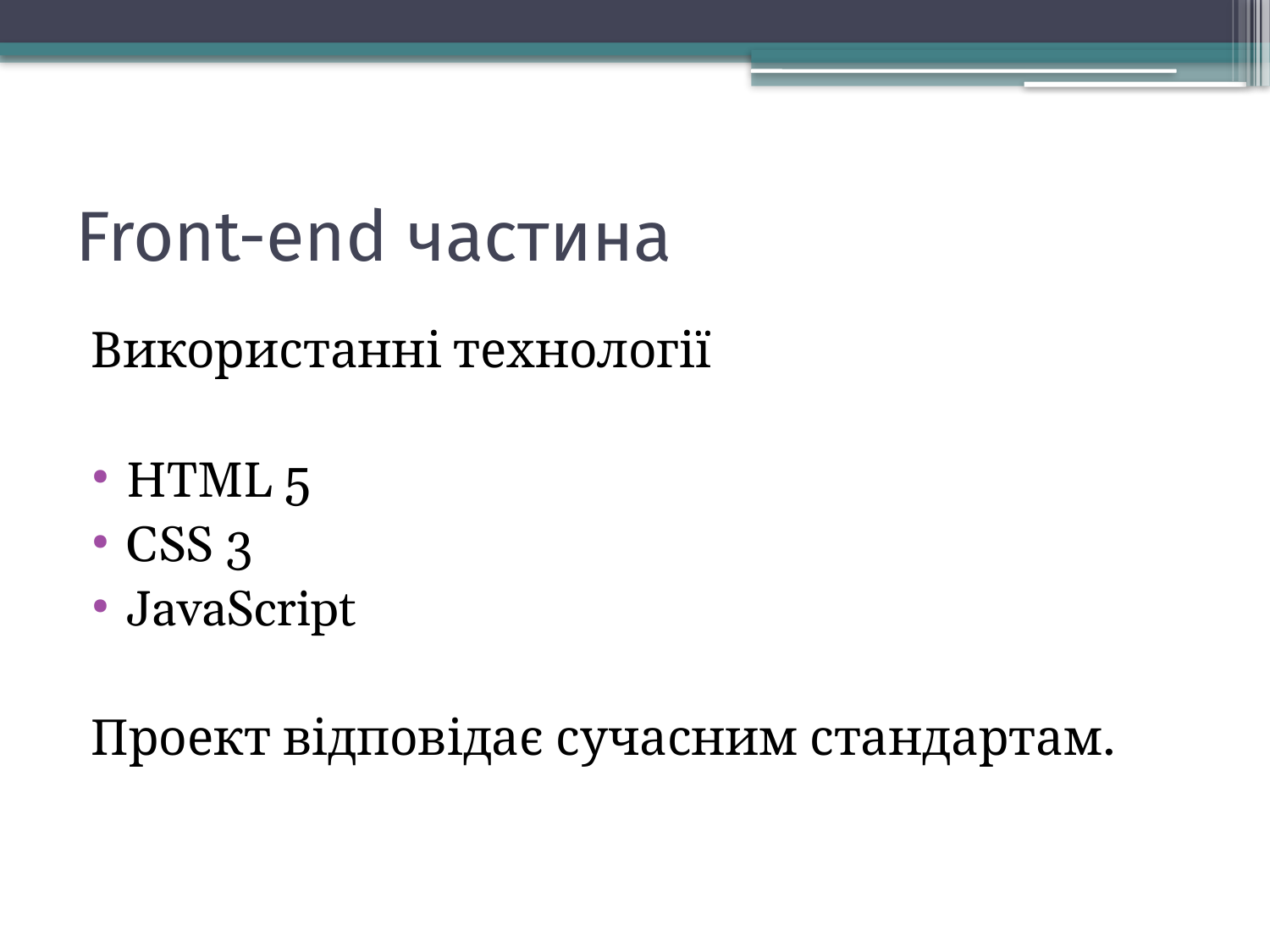

# Front-end частина
Використанні технології

HTML 5
CSS 3
JavaScript

Проект відповідає сучасним стандартам.